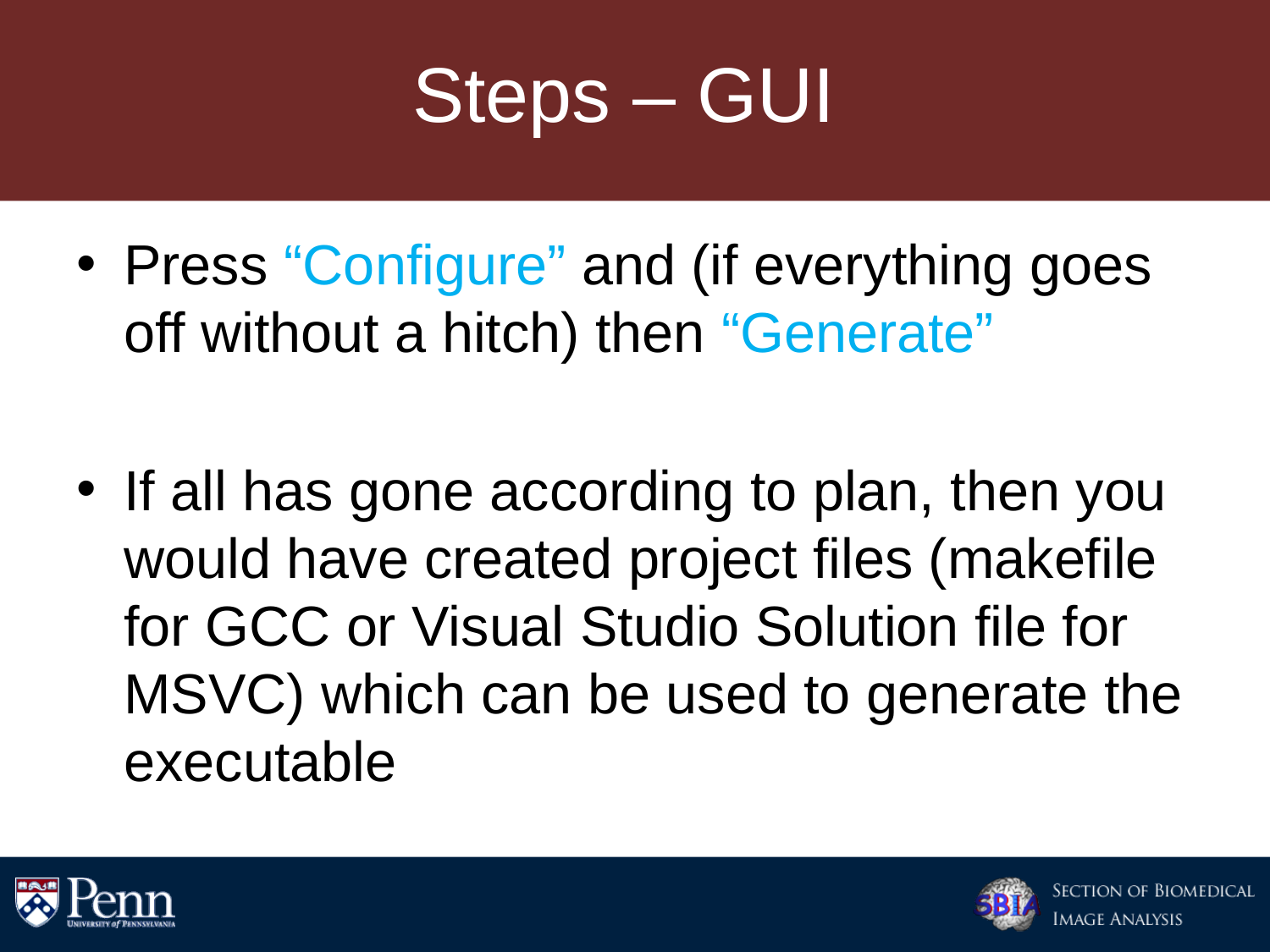

# Steps – GUI
Press “Configure” and (if everything goes off without a hitch) then “Generate”

If all has gone according to plan, then you would have created project files (makefile for GCC or Visual Studio Solution file for MSVC) which can be used to generate the executable